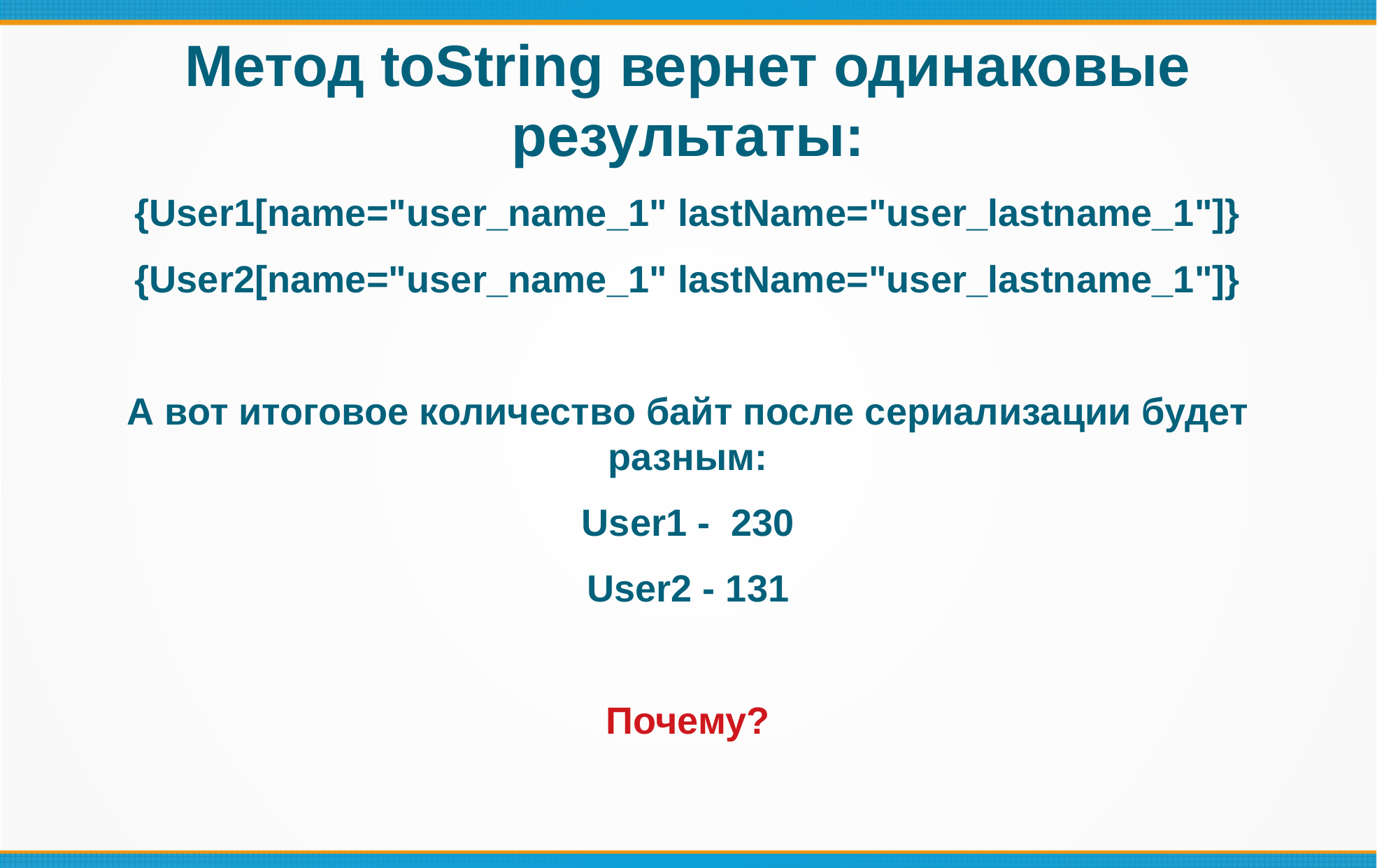

Метод toString вернет одинаковые результаты:
{User1[name="user_name_1" lastName="user_lastname_1"]}
{User2[name="user_name_1" lastName="user_lastname_1"]}

А вот итоговое количество байт после сериализации будет разным:
User1 -  230
User2 - 131

Почему?